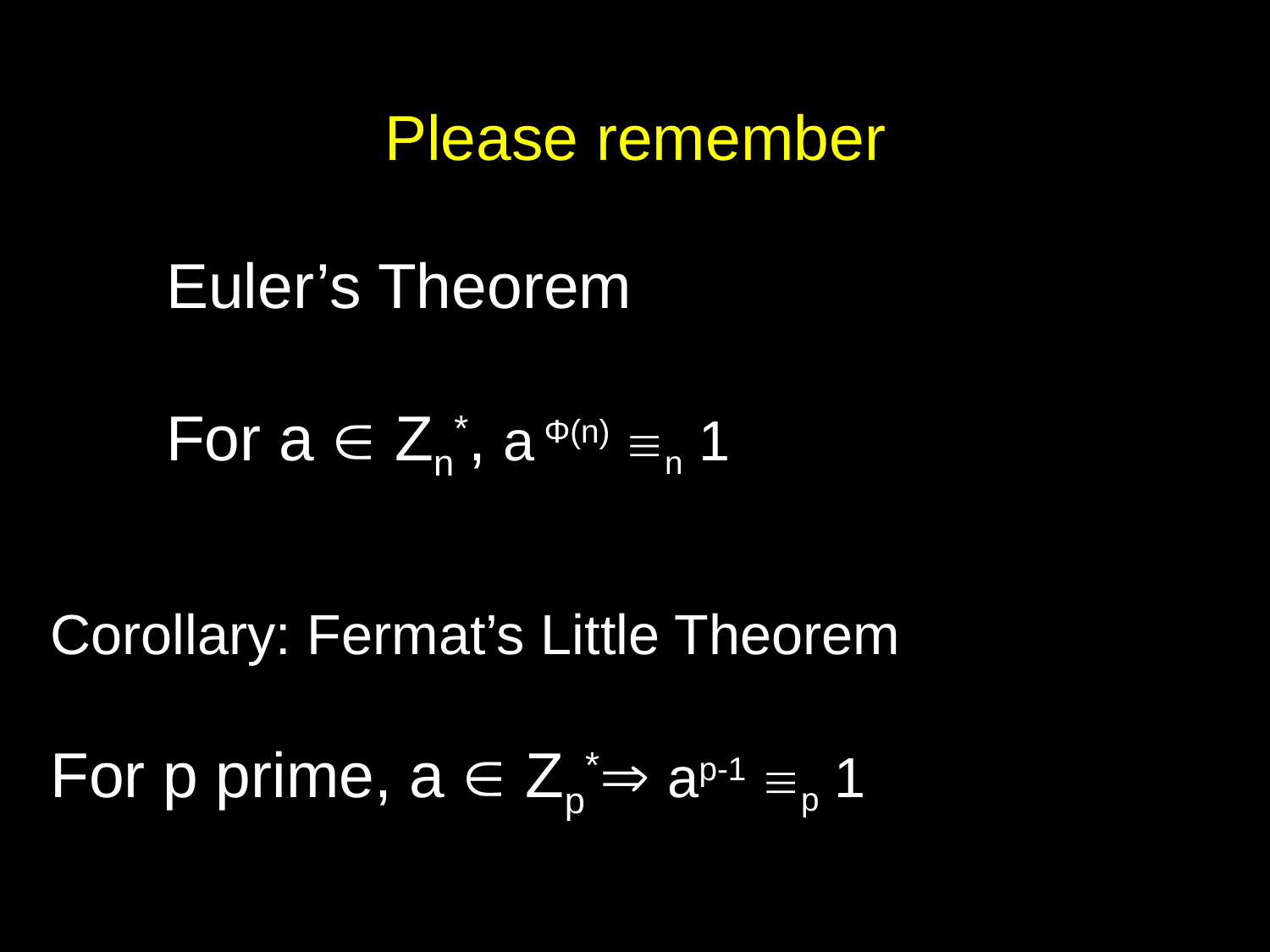

Please remember
Euler’s Theorem

For a ∈ Zn*, a Φ(n) ≡n 1
Corollary: Fermat’s Little Theorem

For p prime, a ∈ Zp*⇒ ap-1 ≡p 1